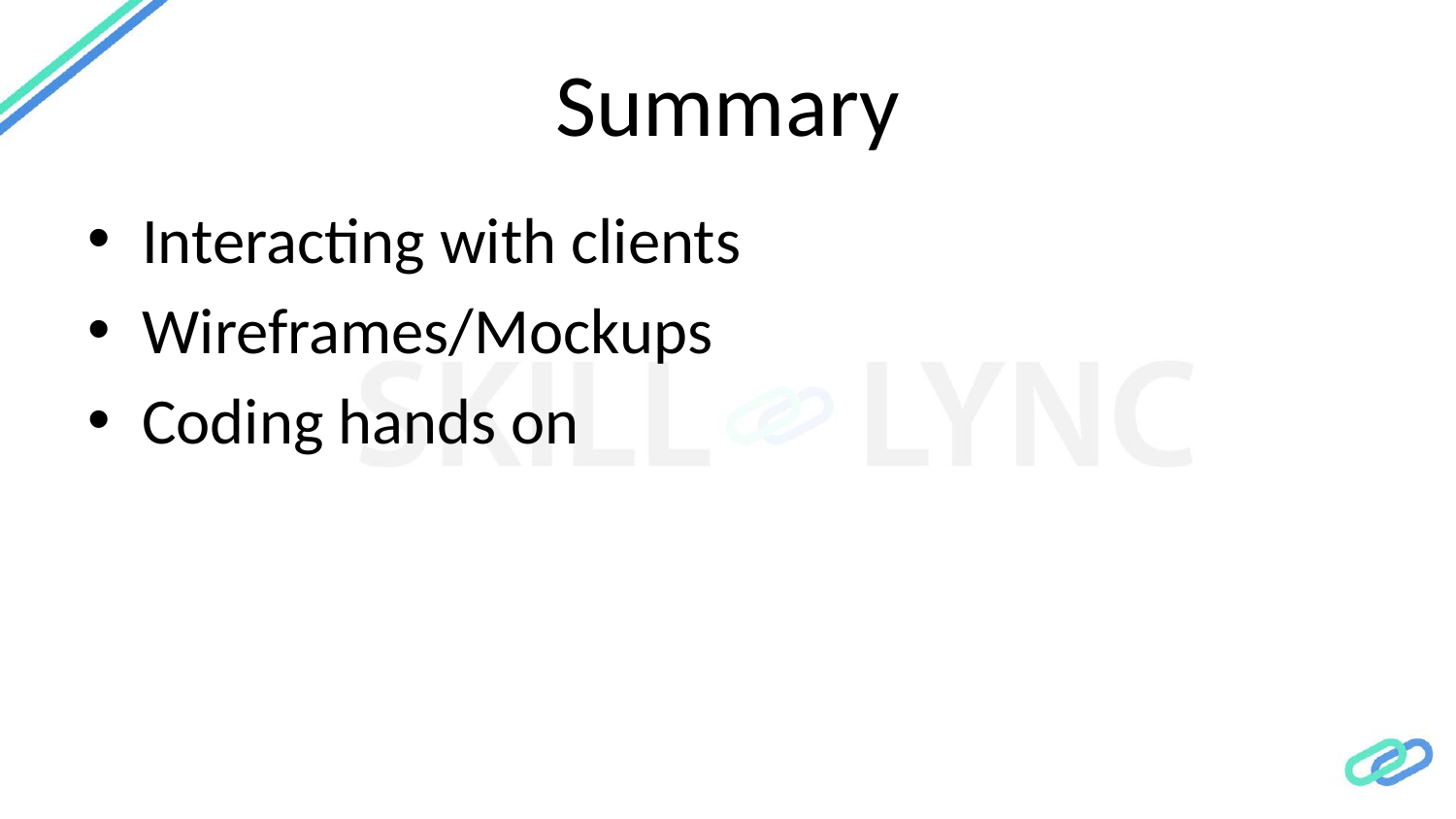

# Summary
Interacting with clients
Wireframes/Mockups
Coding hands on